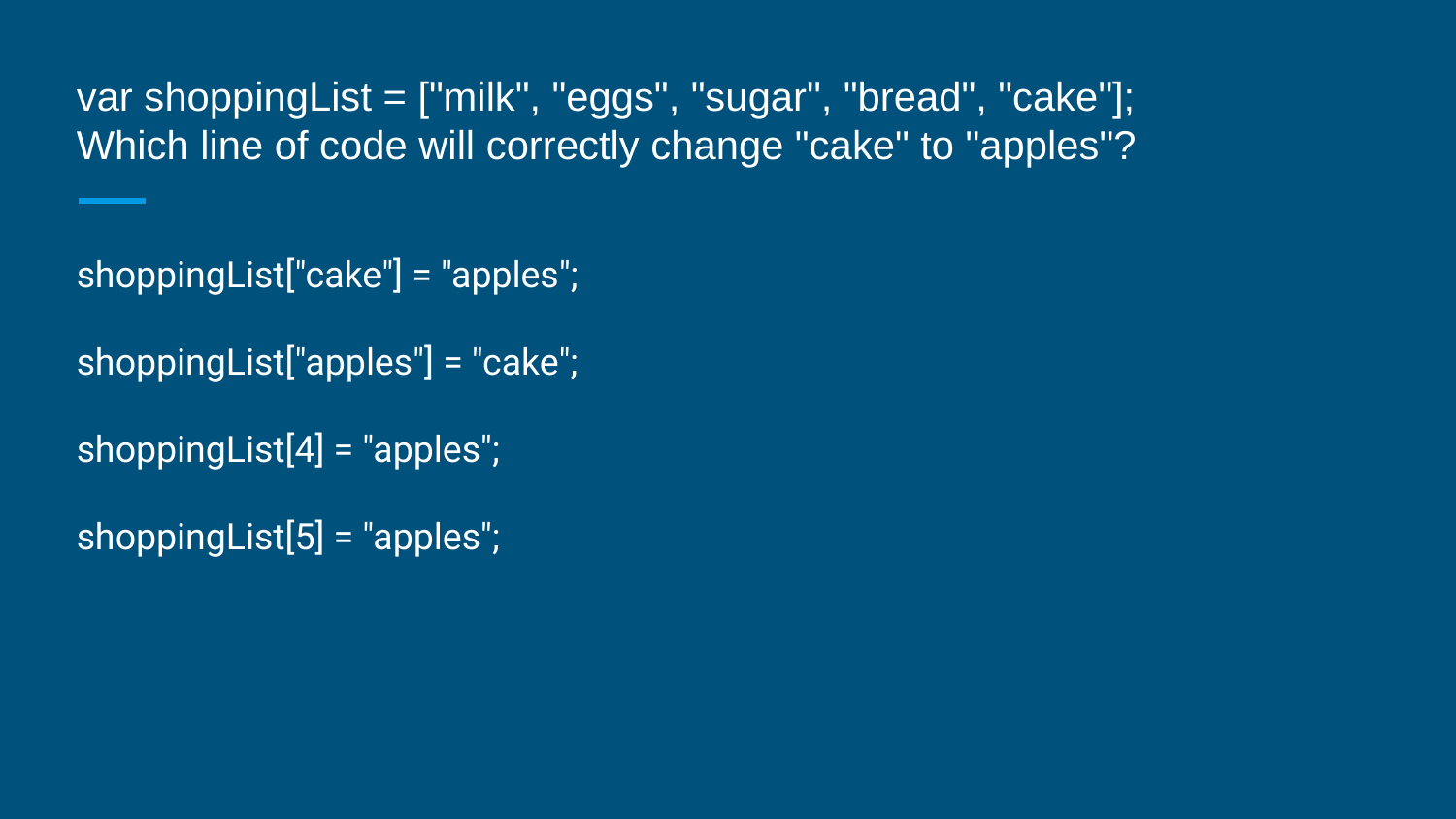

# var shoppingList = ["milk", "eggs", "sugar", "bread", "cake"];
Which line of code will correctly change "cake" to "apples"?
shoppingList["cake"] = "apples";

shoppingList["apples"] = "cake";

shoppingList[4] = "apples";

shoppingList[5] = "apples";